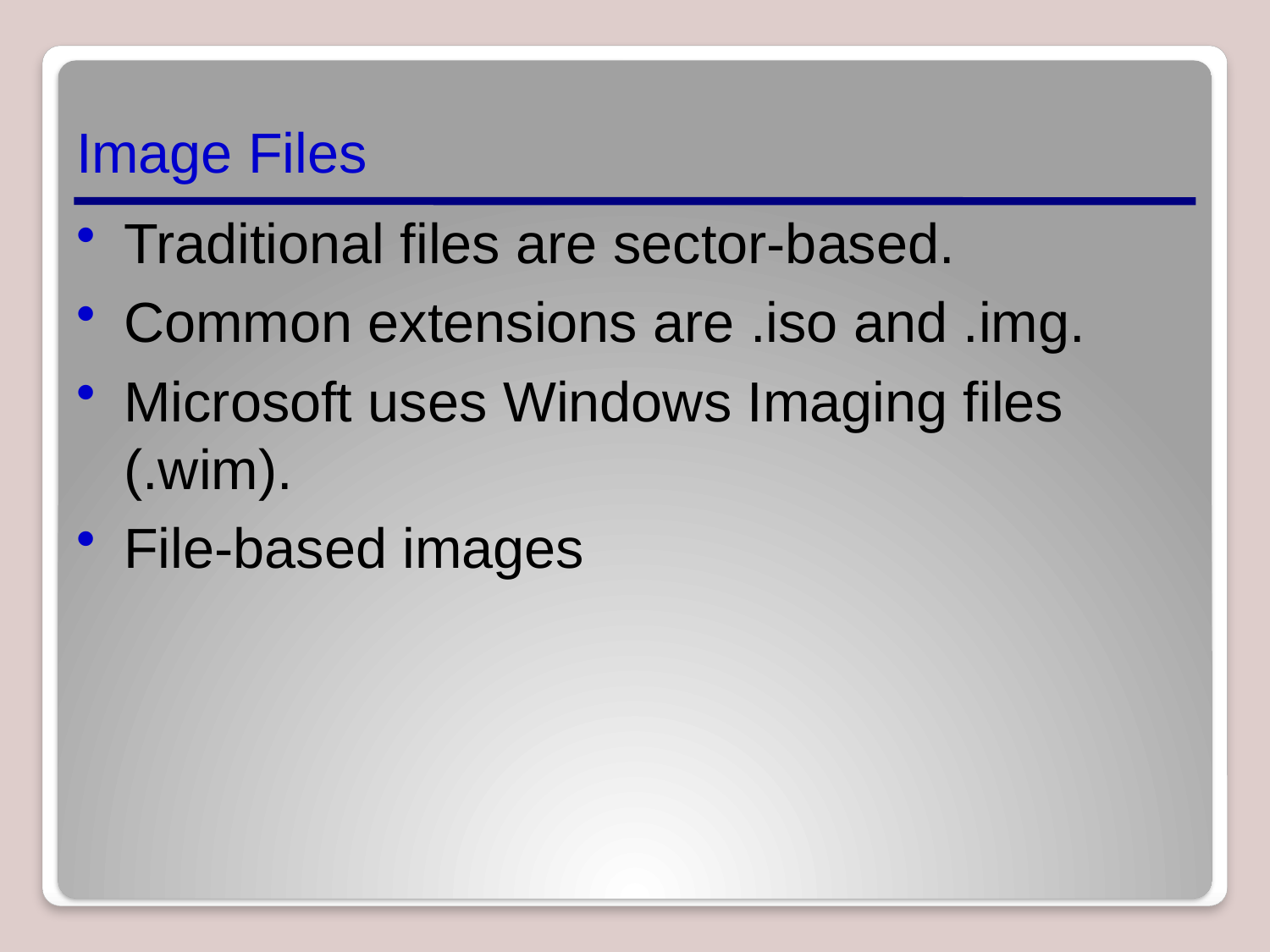

# Image Files
Traditional files are sector-based.
Common extensions are .iso and .img.
Microsoft uses Windows Imaging files (.wim).
File-based images